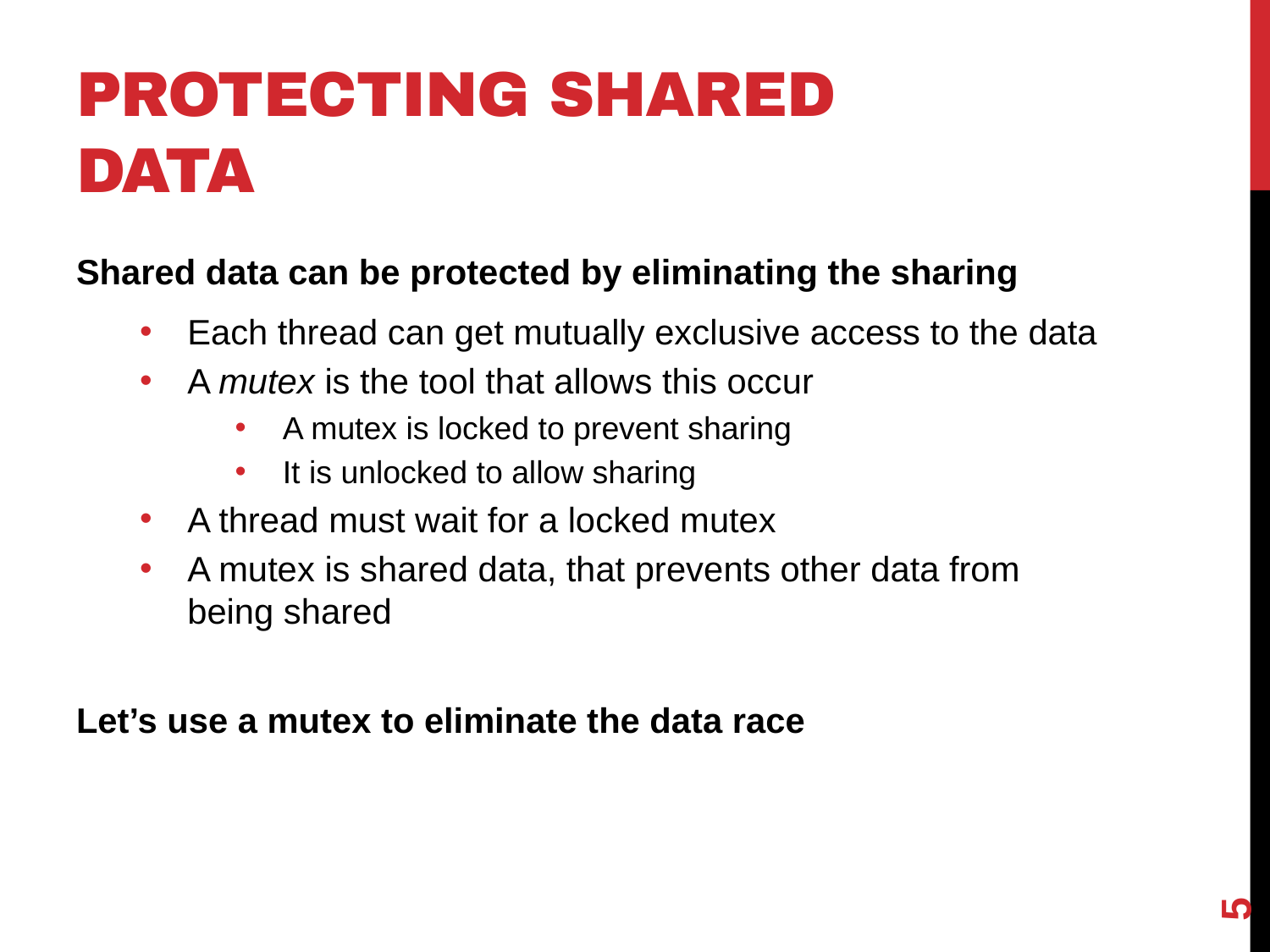

# Protecting shared data
Shared data can be protected by eliminating the sharing
Each thread can get mutually exclusive access to the data
A mutex is the tool that allows this occur
A mutex is locked to prevent sharing
It is unlocked to allow sharing
A thread must wait for a locked mutex
A mutex is shared data, that prevents other data from being shared

Let’s use a mutex to eliminate the data race
5